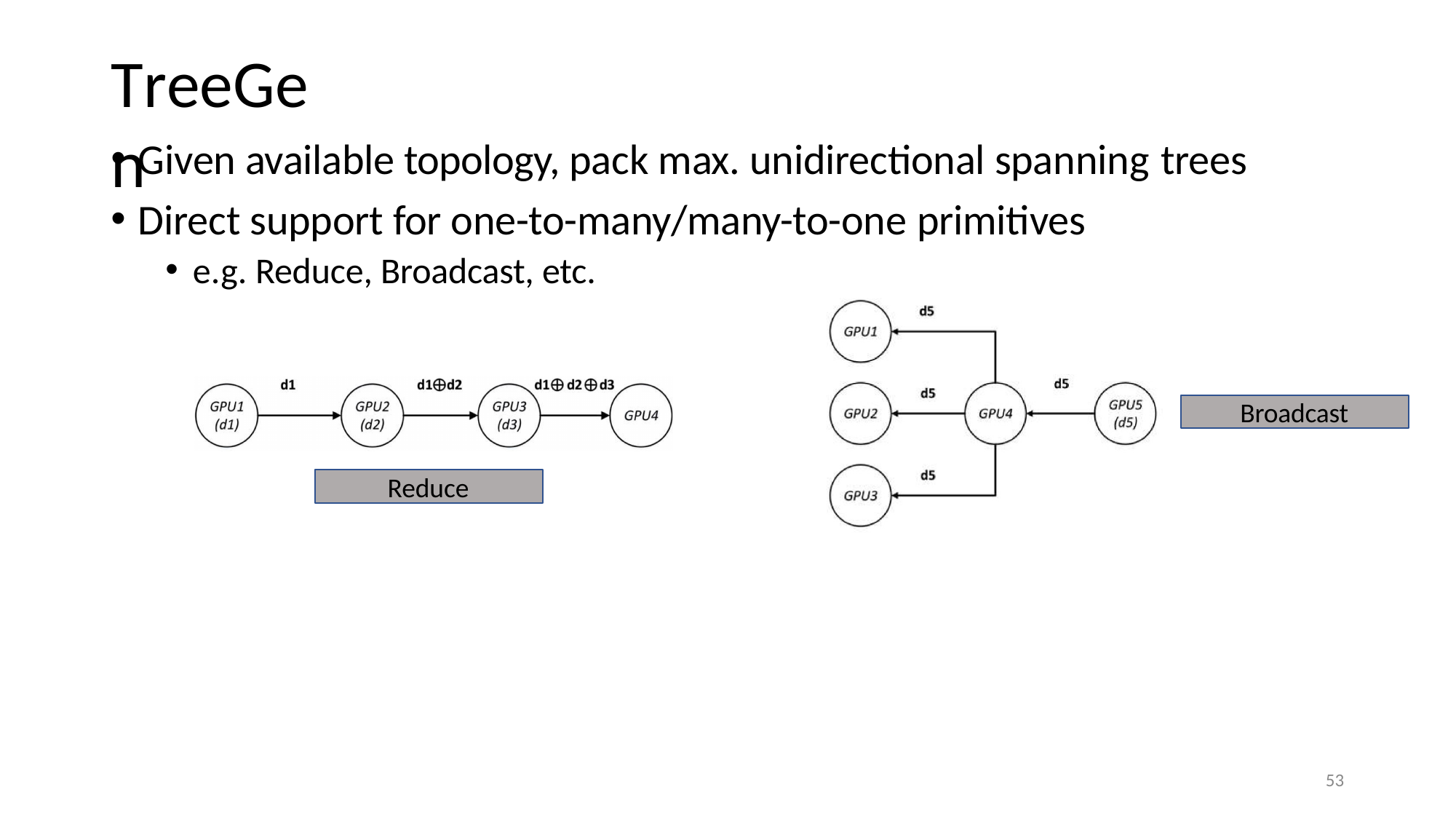

# TreeGen
Given available topology, pack max. unidirectional spanning trees
Direct support for one-to-many/many-to-one primitives
e.g. Reduce, Broadcast, etc.

Broadcast
Reduce
53